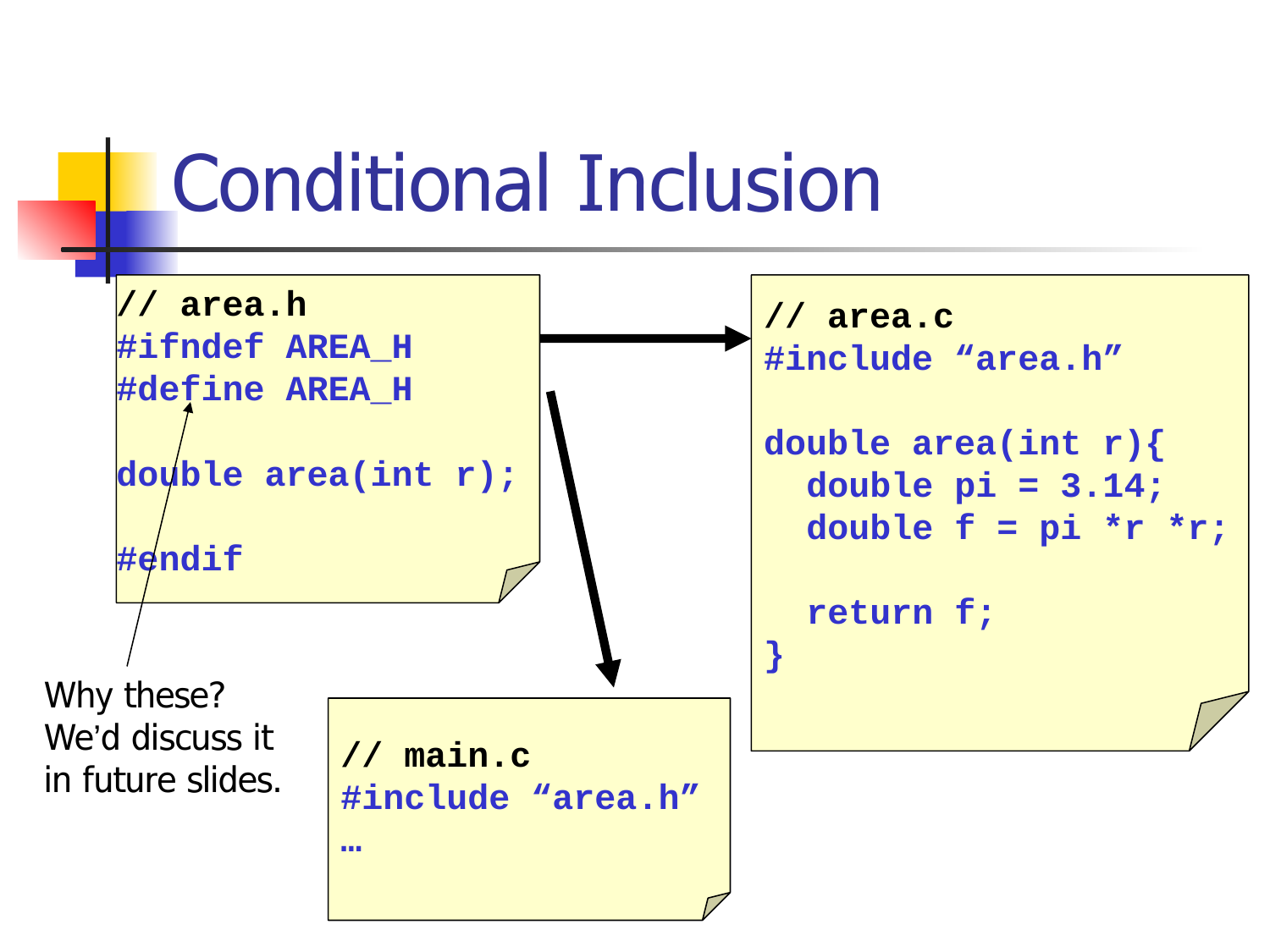

# Conditional Inclusion
// area.h
#ifndef AREA_H
#define AREA_H

double area(int r);

#endif
// area.c
#include “area.h”

double area(int r){
  double pi = 3.14;
  double f = pi *r *r;

  return f;
}

Why these? We’d discuss it in future slides.
// main.c
#include “area.h”
…